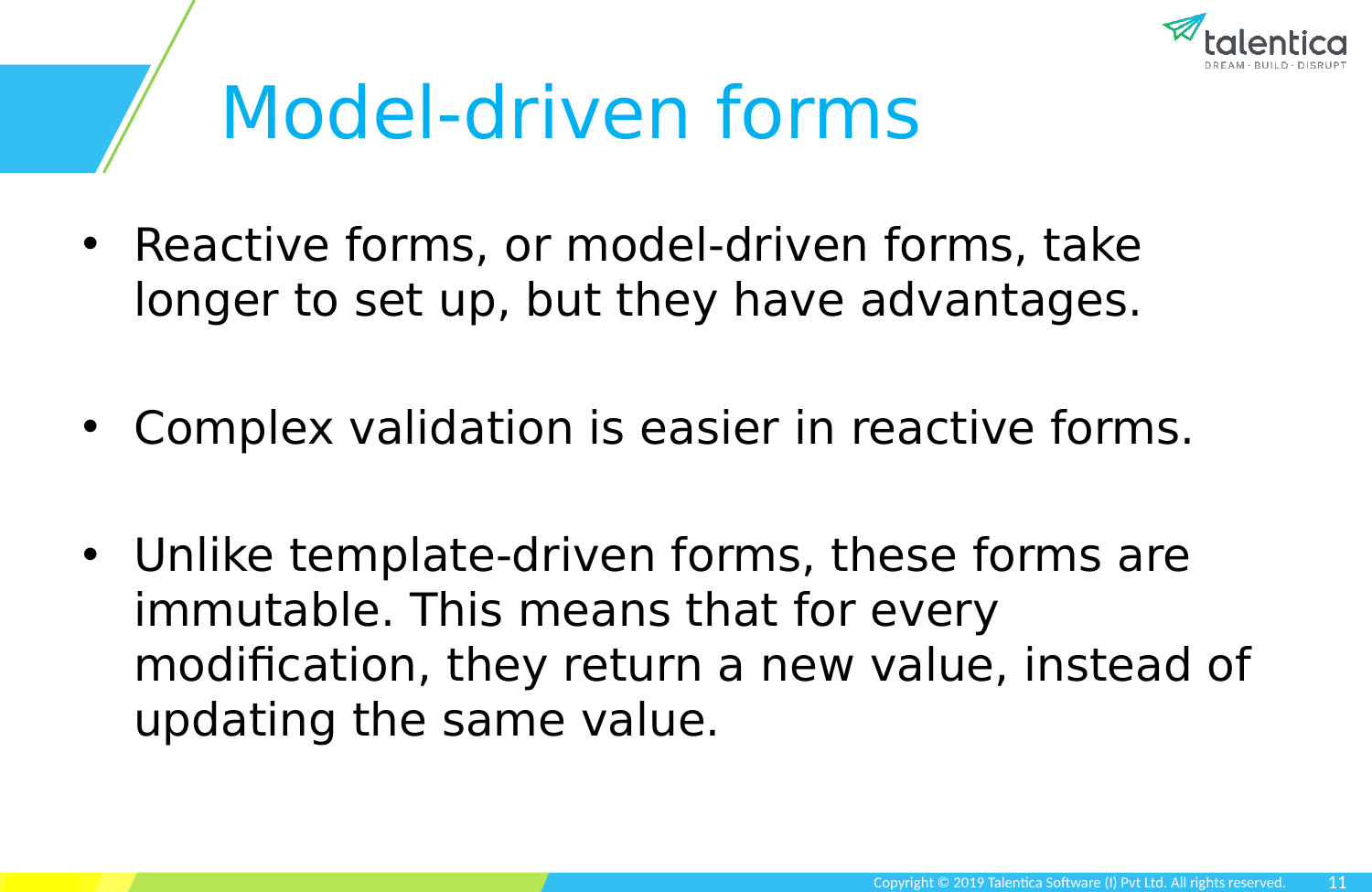

# Model-driven forms
Reactive forms, or model-driven forms, take longer to set up, but they have advantages.

Complex validation is easier in reactive forms.

Unlike template-driven forms, these forms are immutable. This means that for every modification, they return a new value, instead of updating the same value.
11